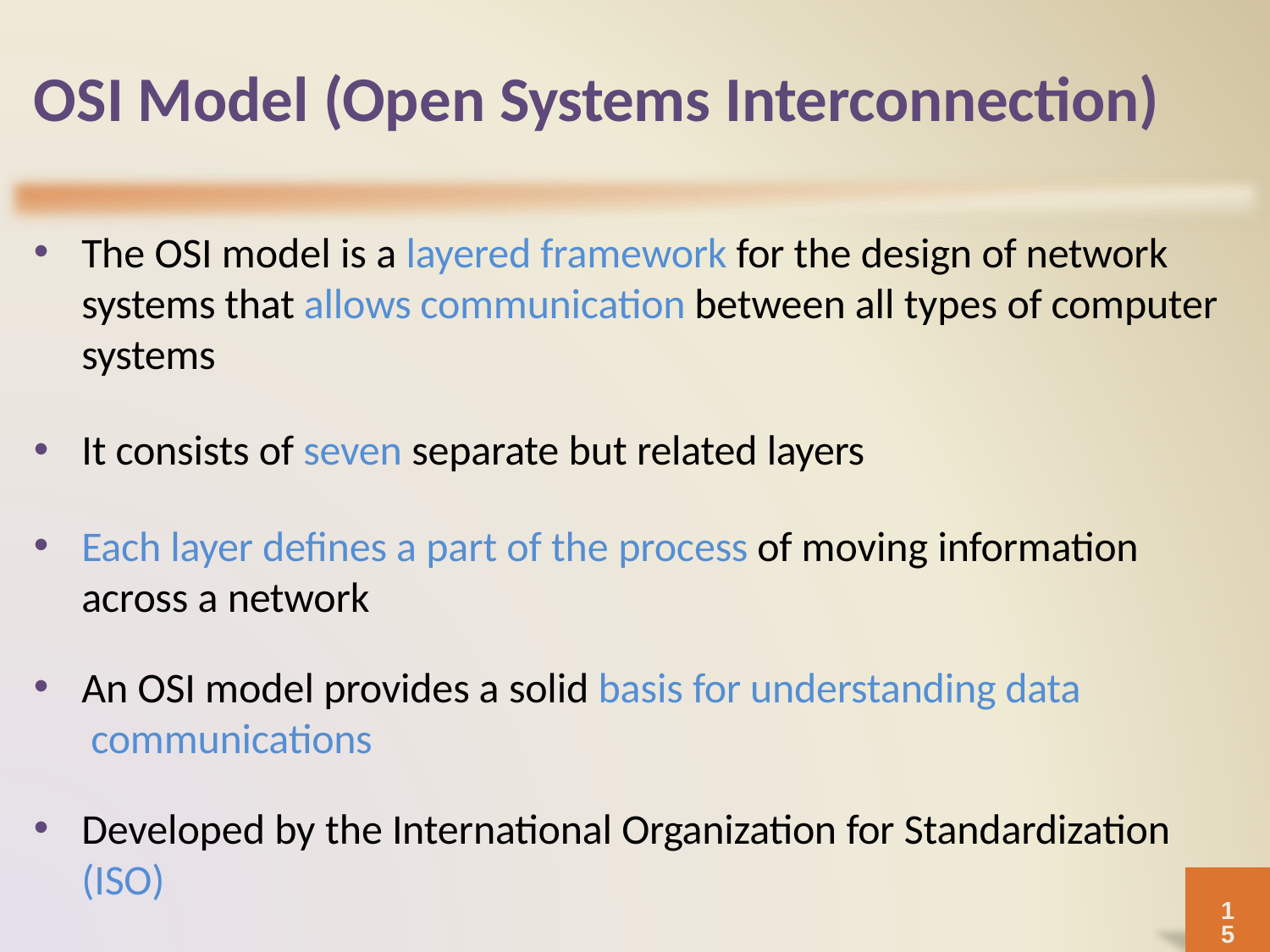

# OSI Model (Open Systems Interconnection)
The OSI model is a layered framework for the design of network  systems that allows communication between all types of computer  systems

It consists of seven separate but related layers

Each layer defines a part of the process of moving information  across a network

An OSI model provides a solid basis for understanding data  communications

Developed by the International Organization for Standardization  (ISO)
15